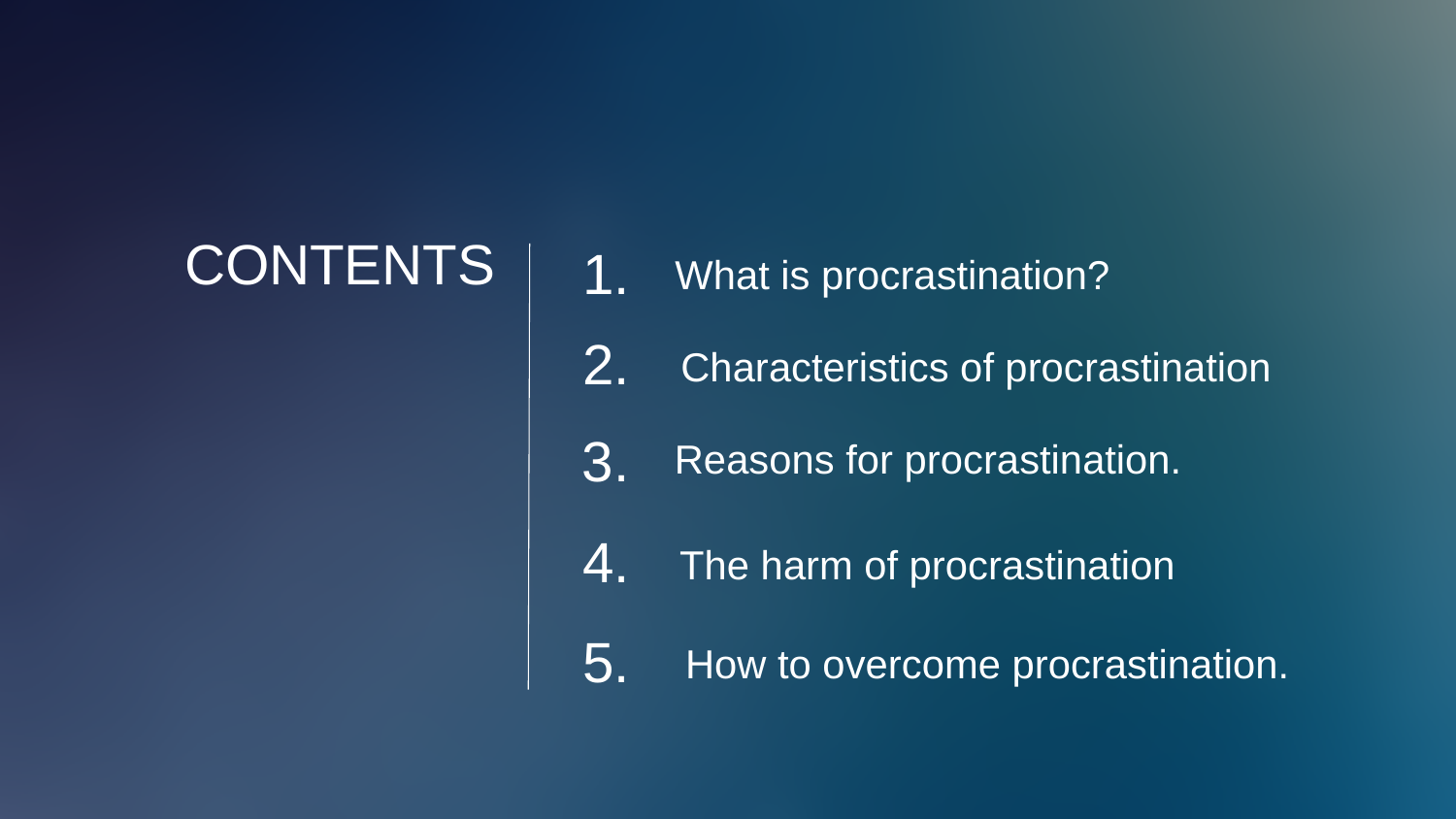

CONTENTS
1.
What is procrastination?
2.
Characteristics of procrastination
3.
Reasons for procrastination.
4.
The harm of procrastination
5.
How to overcome procrastination.